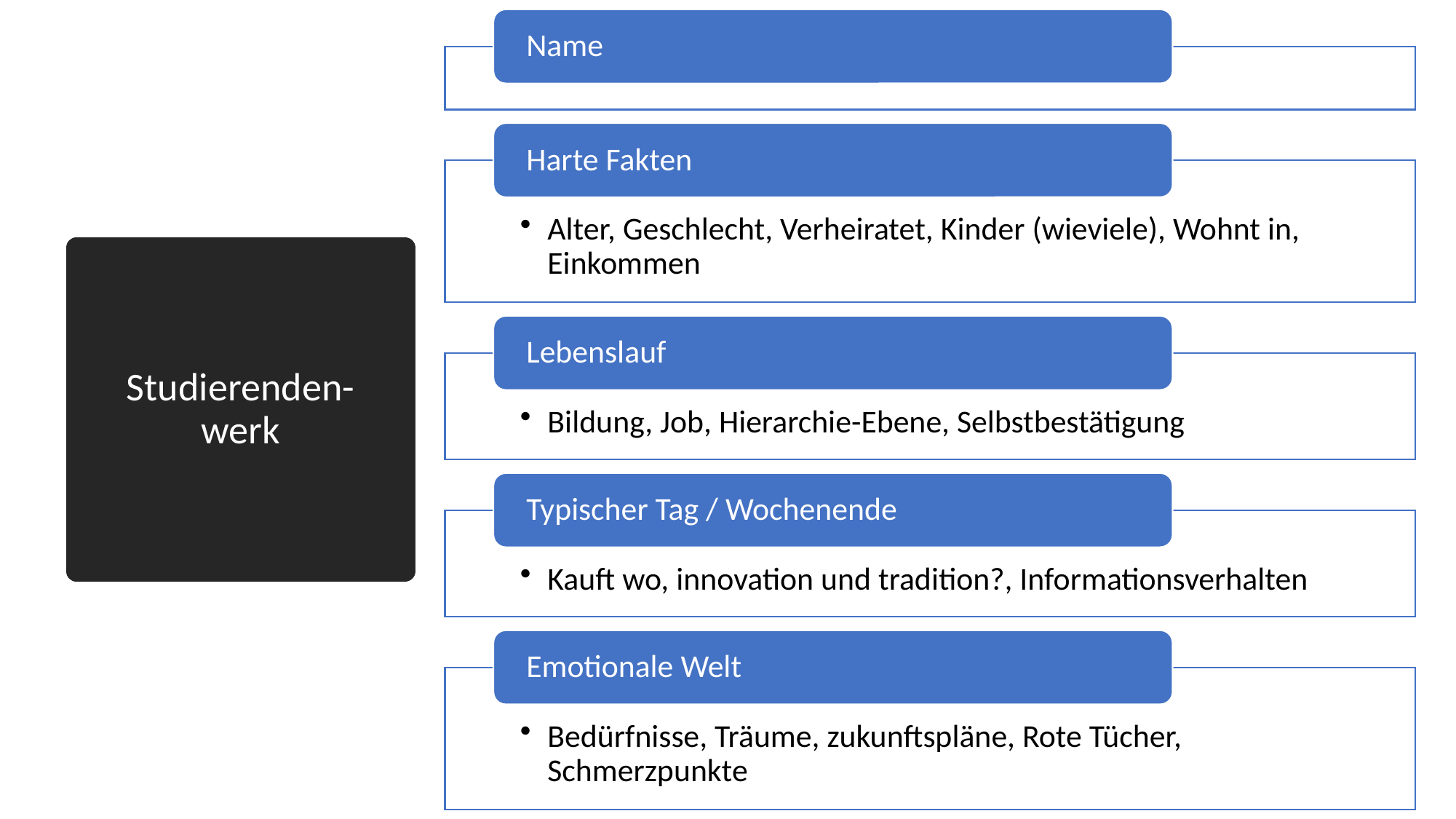

Name
Alter, Geschlecht, Verheiratet, Kinder (wieviele), Wohnt in, Einkommen
Harte Fakten
Bildung, Job, Hierarchie-Ebene, Selbstbestätigung
Lebenslauf
Kauft wo, innovation und tradition?, Informationsverhalten
Typischer Tag / Wochenende
Bedürfnisse, Träume, zukunftspläne, Rote Tücher, Schmerzpunkte
Emotionale Welt
# Studierenden-werk